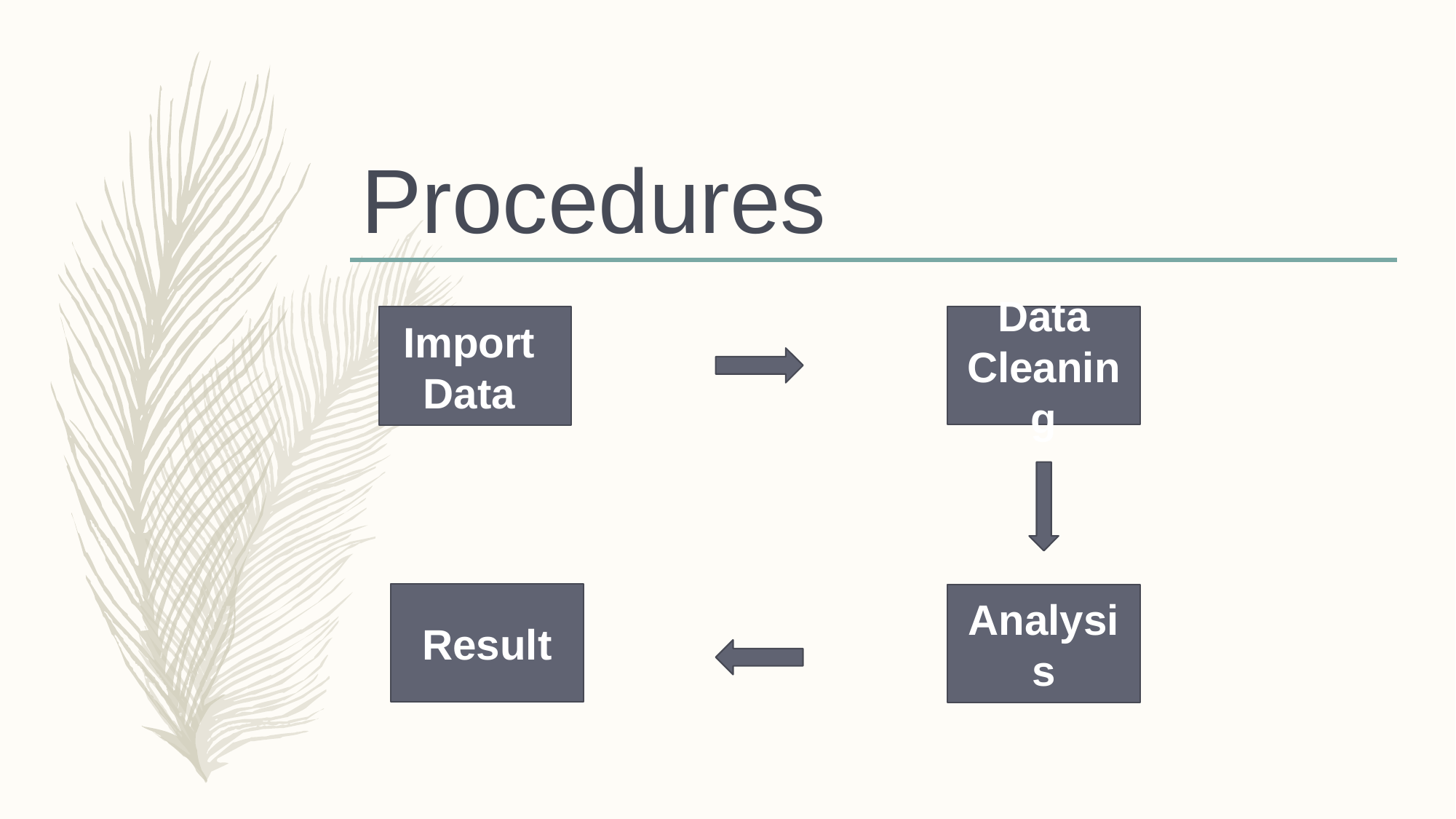

Procedures
Data Cleaning
Import
Data

Result
Analysis